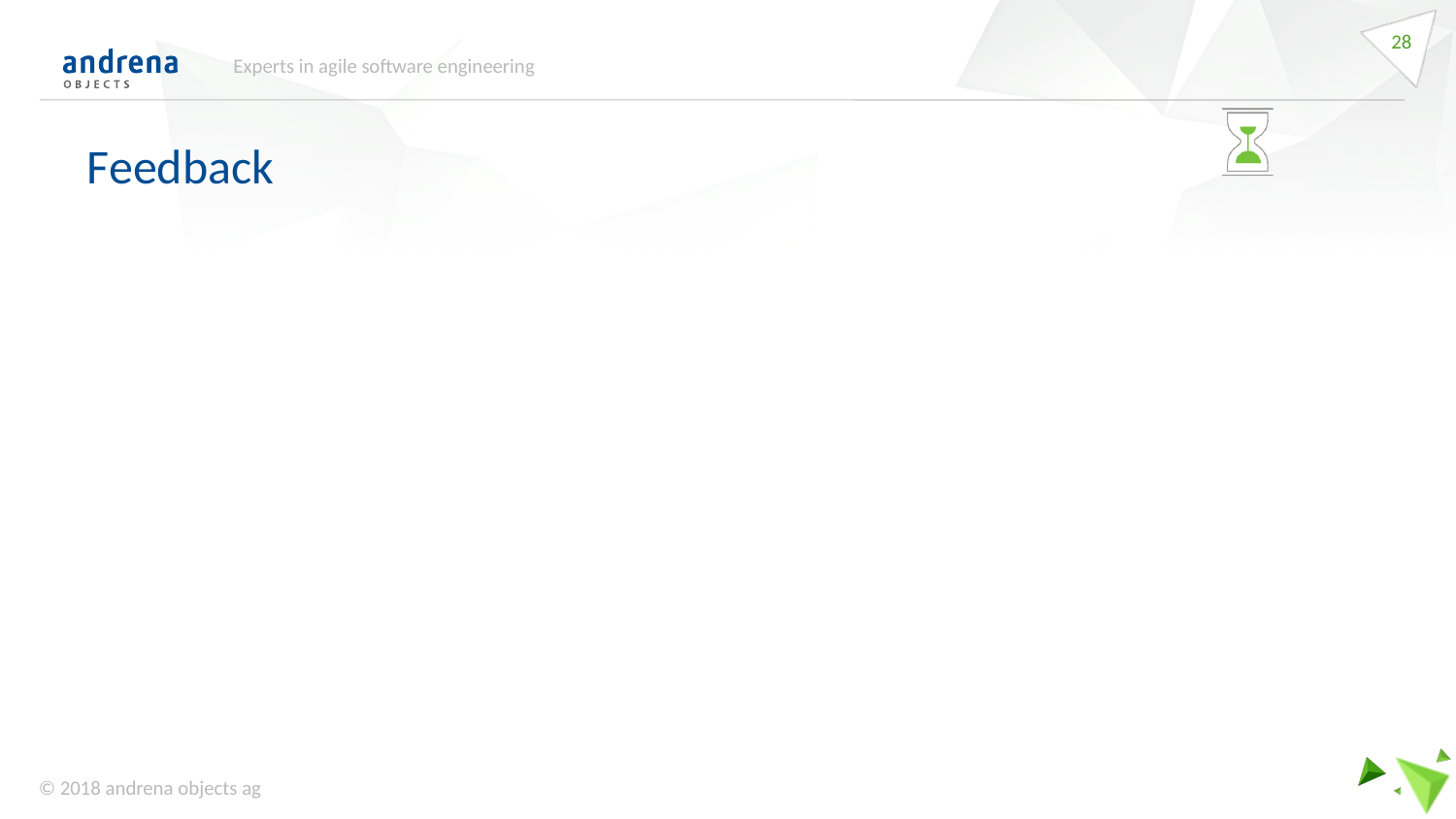

28
Experts in agile software engineering
Feedback